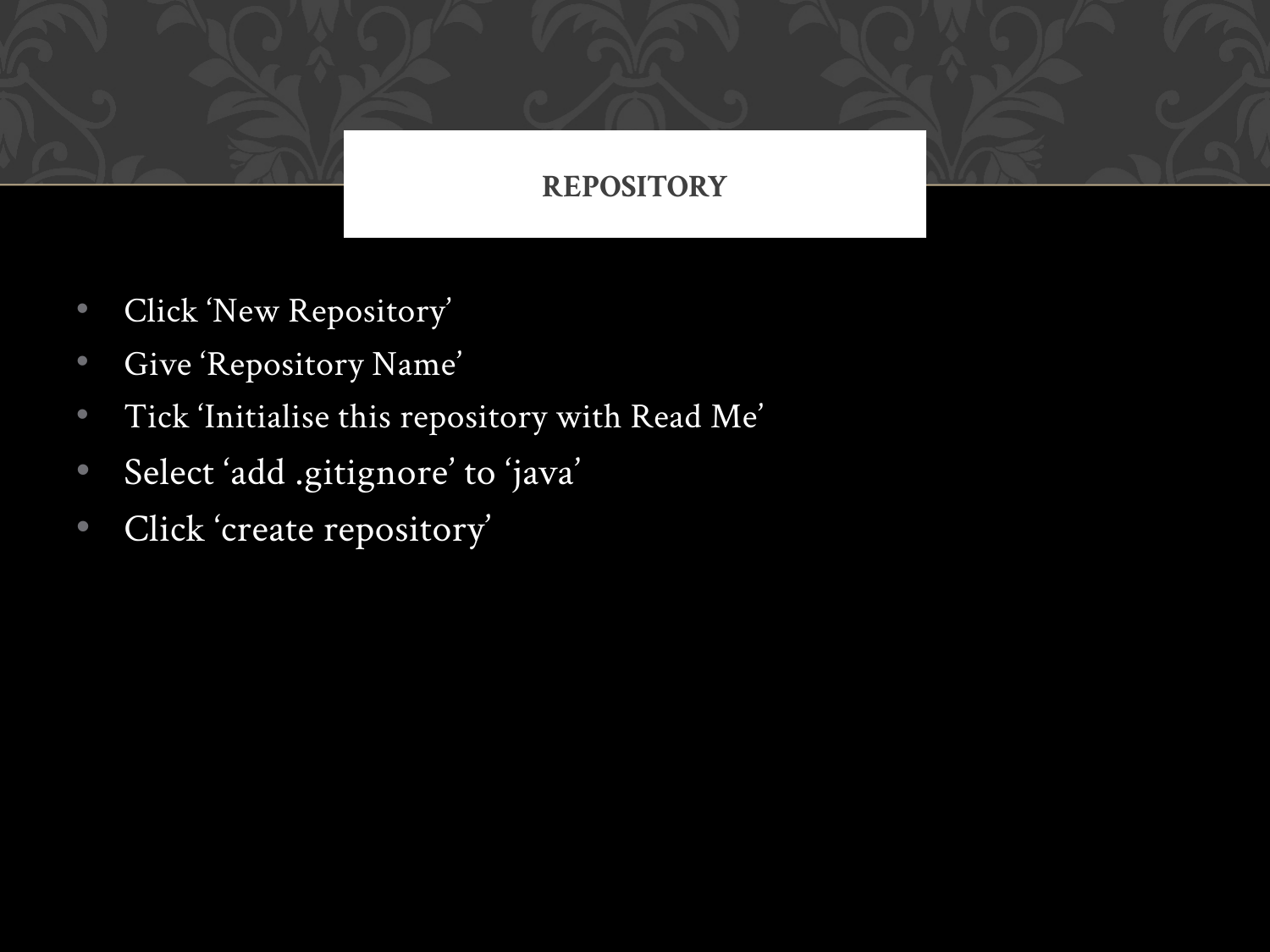

# Repository
Click ‘New Repository’
Give ‘Repository Name’
Tick ‘Initialise this repository with Read Me’
Select ‘add .gitignore’ to ‘java’
Click ‘create repository’